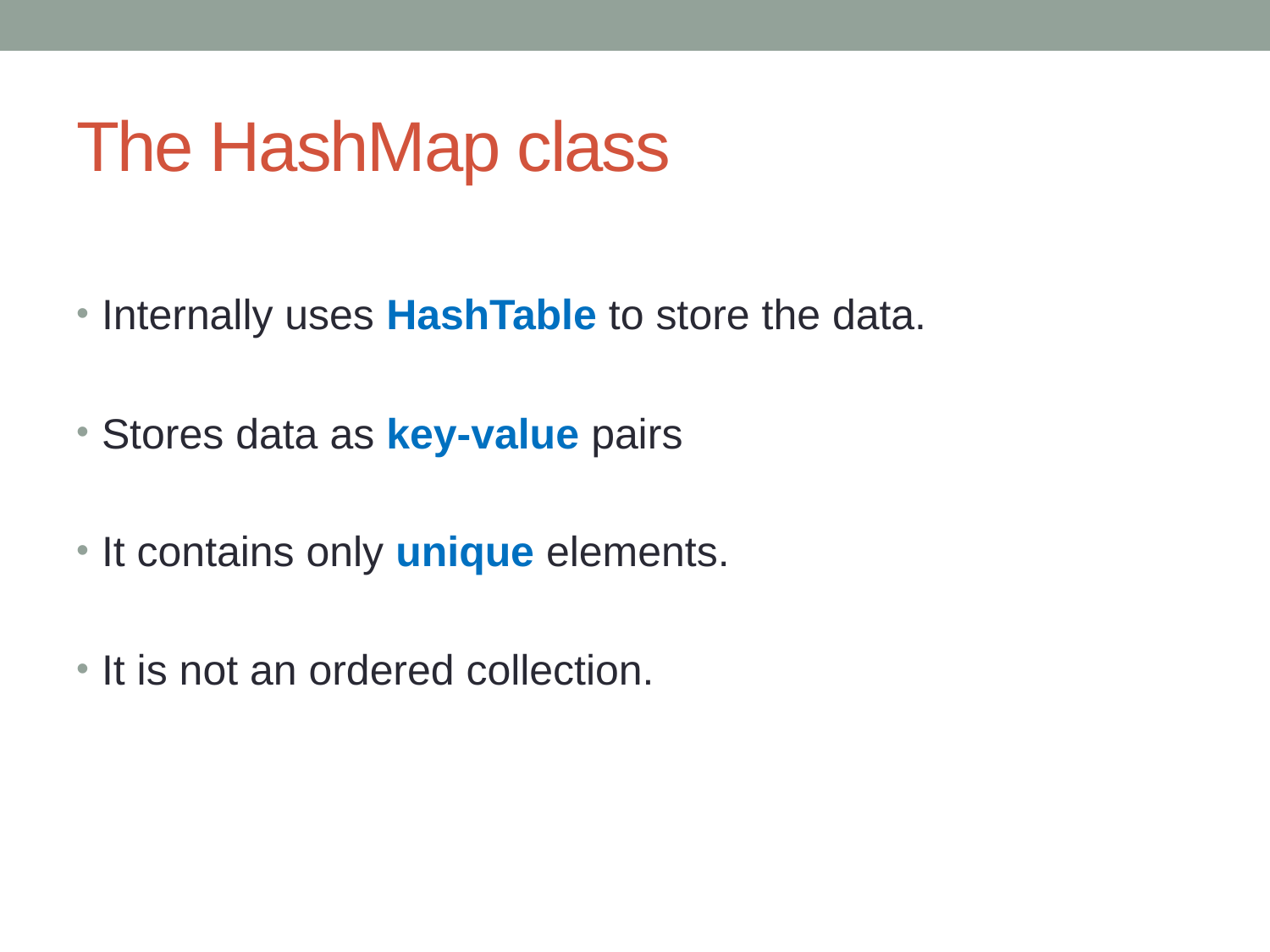

# The HashMap class

Internally uses HashTable to store the data.

Stores data as key-value pairs

It contains only unique elements.

It is not an ordered collection.